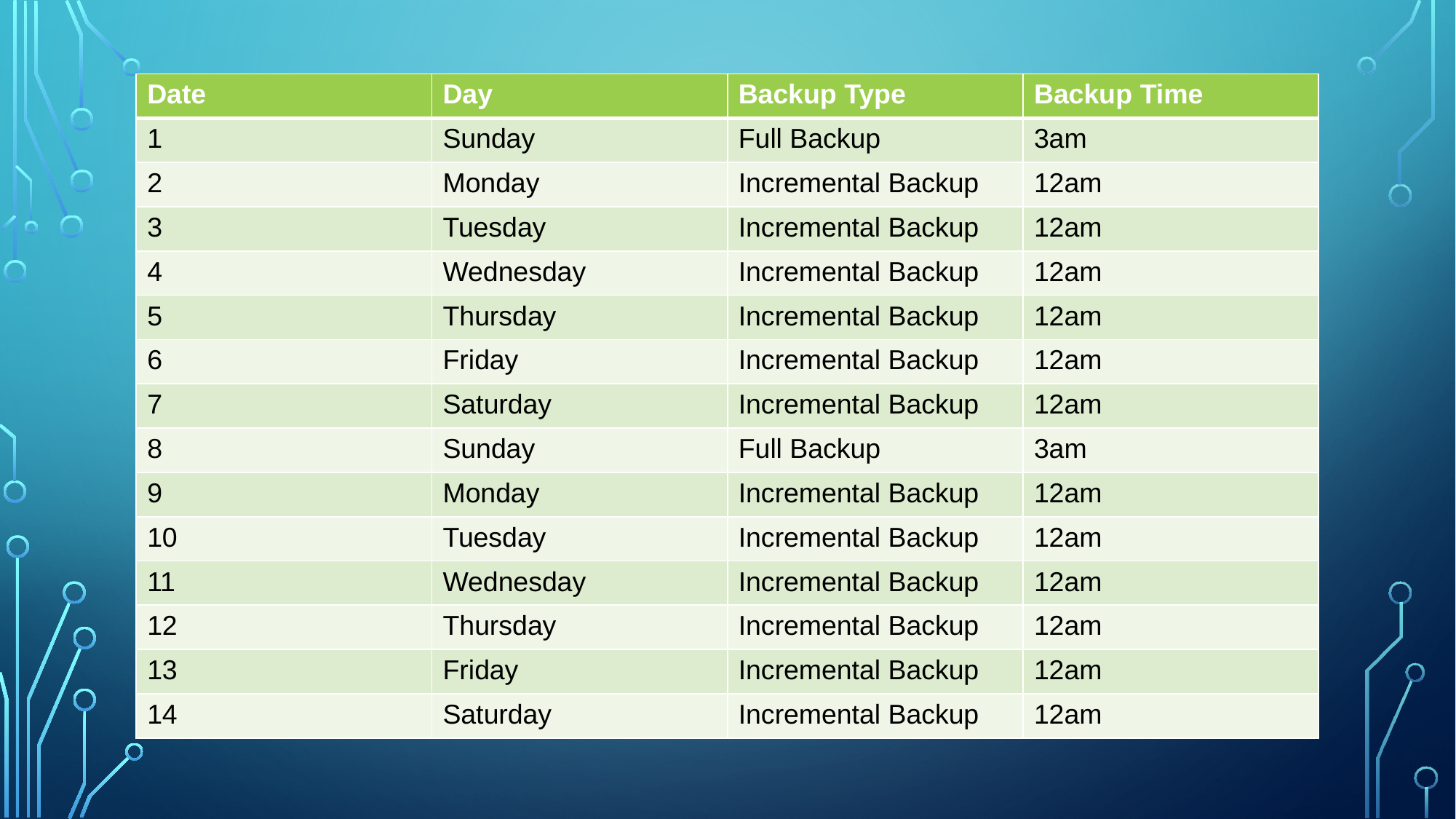

#
| Date | Day | Backup Type | Backup Time |
| --- | --- | --- | --- |
| 1 | Sunday | Full Backup | 3am |
| 2 | Monday | Incremental Backup | 12am |
| 3 | Tuesday | Incremental Backup | 12am |
| 4 | Wednesday | Incremental Backup | 12am |
| 5 | Thursday | Incremental Backup | 12am |
| 6 | Friday | Incremental Backup | 12am |
| 7 | Saturday | Incremental Backup | 12am |
| 8 | Sunday | Full Backup | 3am |
| 9 | Monday | Incremental Backup | 12am |
| 10 | Tuesday | Incremental Backup | 12am |
| 11 | Wednesday | Incremental Backup | 12am |
| 12 | Thursday | Incremental Backup | 12am |
| 13 | Friday | Incremental Backup | 12am |
| 14 | Saturday | Incremental Backup | 12am |